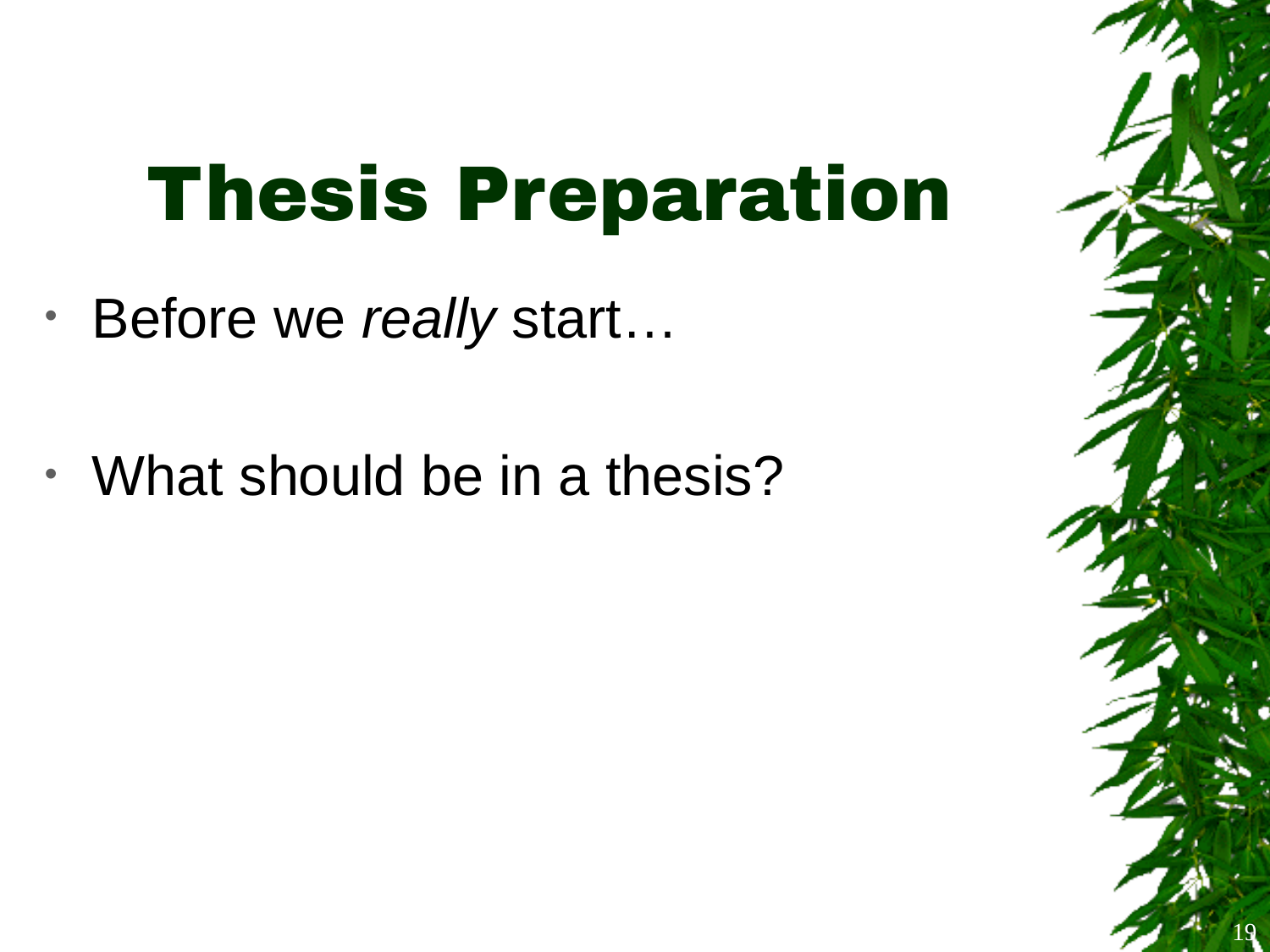

# Thesis Preparation
Before we really start…

What should be in a thesis?
19